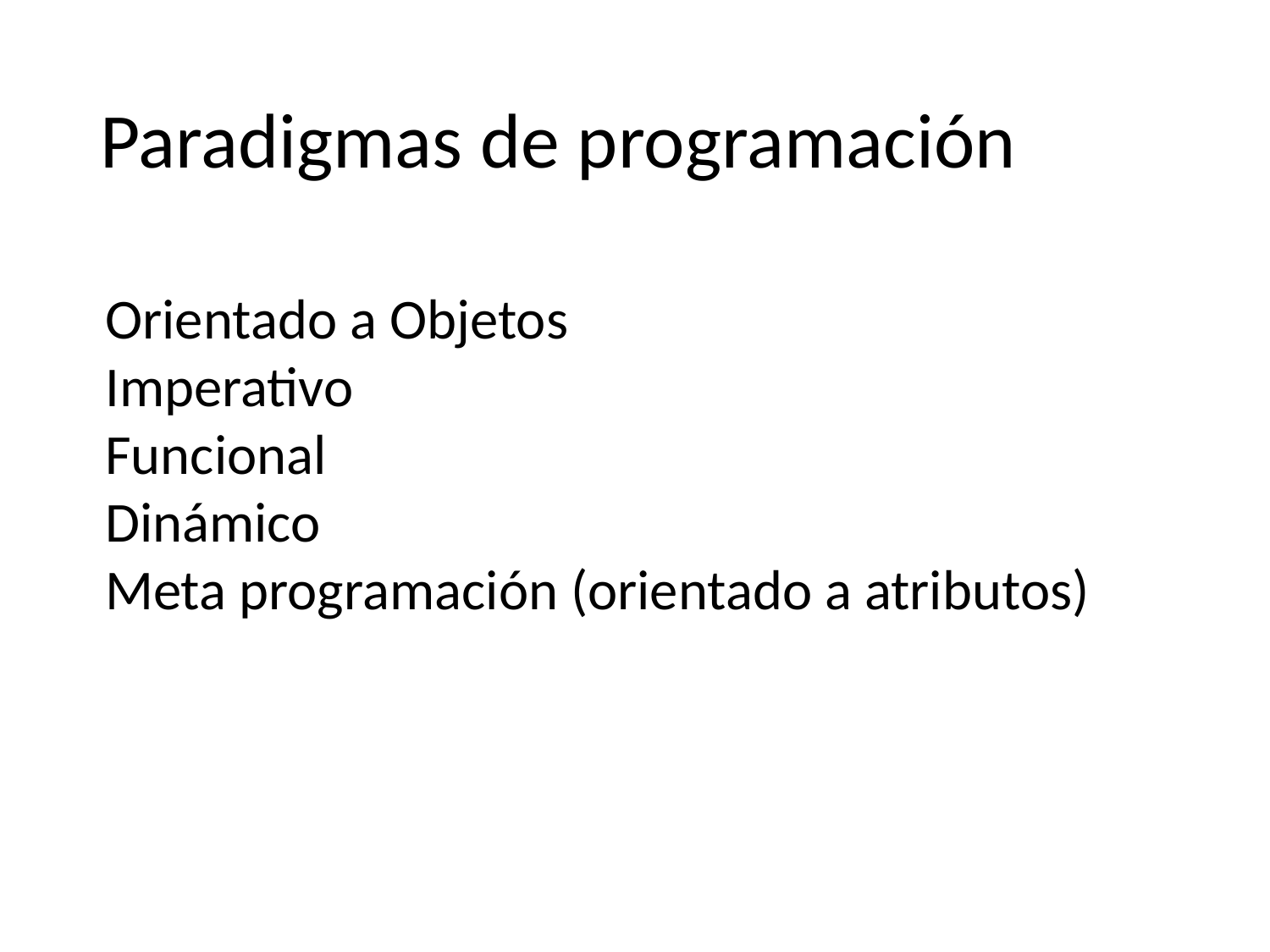

# Paradigmas de programación
Orientado a Objetos
Imperativo
Funcional
Dinámico
Meta programación (orientado a atributos)